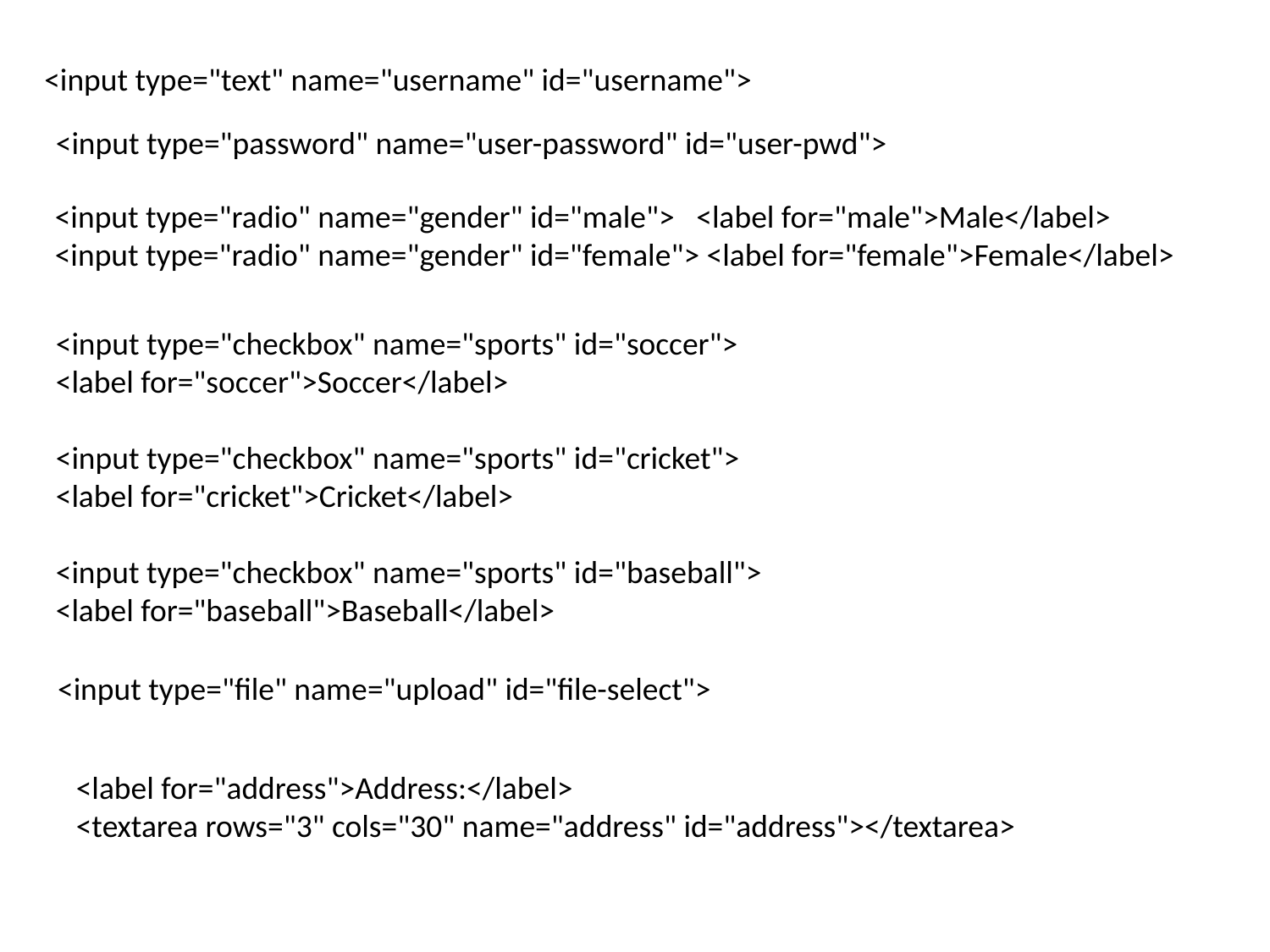

<input type="text" name="username" id="username">
<input type="password" name="user-password" id="user-pwd">
<input type="radio" name="gender" id="male">   <label for="male">Male</label>
<input type="radio" name="gender" id="female"> <label for="female">Female</label>
<input type="checkbox" name="sports" id="soccer">
<label for="soccer">Soccer</label>

<input type="checkbox" name="sports" id="cricket">
<label for="cricket">Cricket</label>

<input type="checkbox" name="sports" id="baseball">
<label for="baseball">Baseball</label>
<input type="file" name="upload" id="file-select">
<label for="address">Address:</label>
<textarea rows="3" cols="30" name="address" id="address"></textarea>